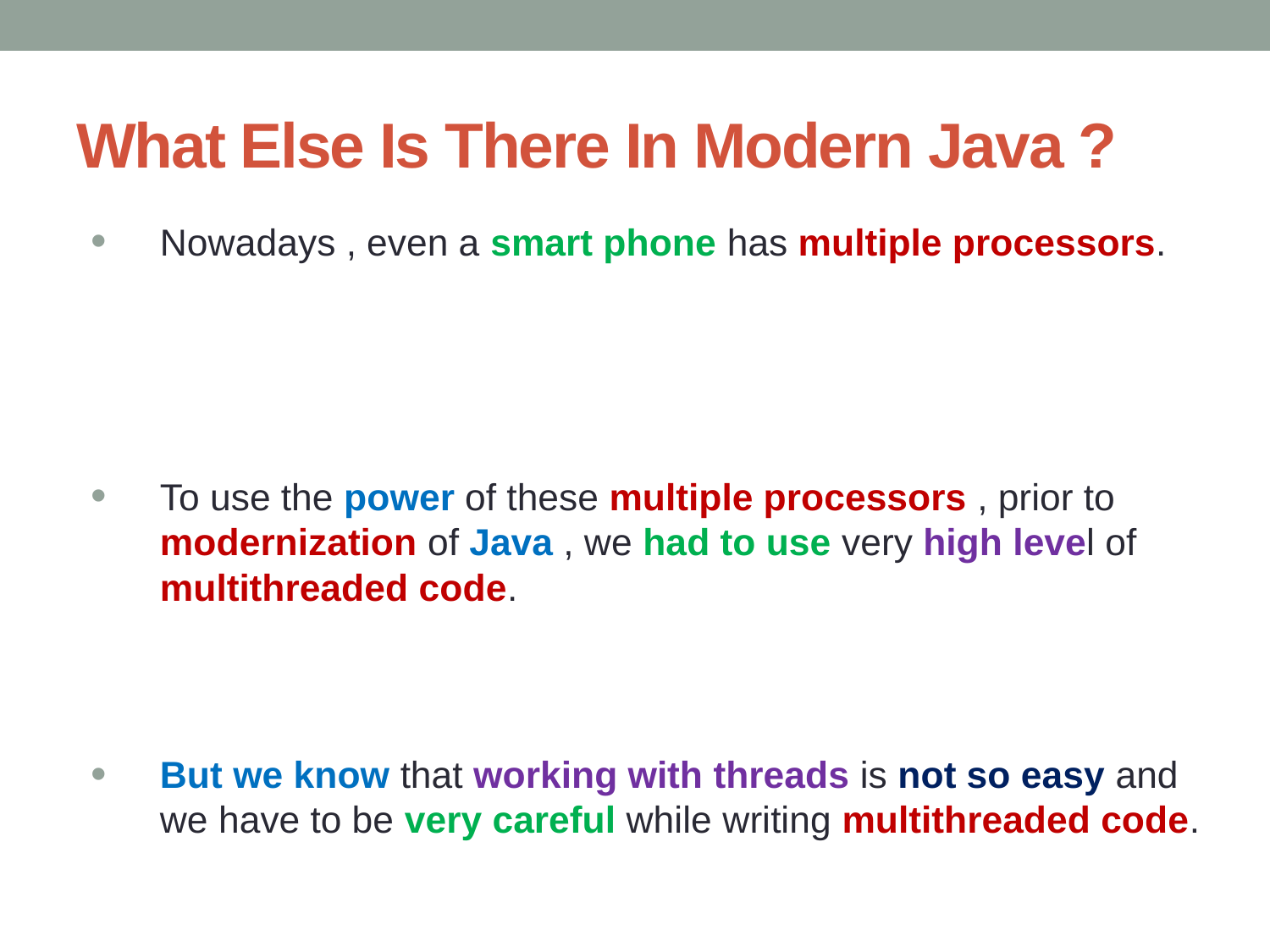

# What Else Is There In Modern Java ?
Nowadays , even a smart phone has multiple processors.

To use the power of these multiple processors , prior to modernization of Java , we had to use very high level of multithreaded code.

But we know that working with threads is not so easy and we have to be very careful while writing multithreaded code.